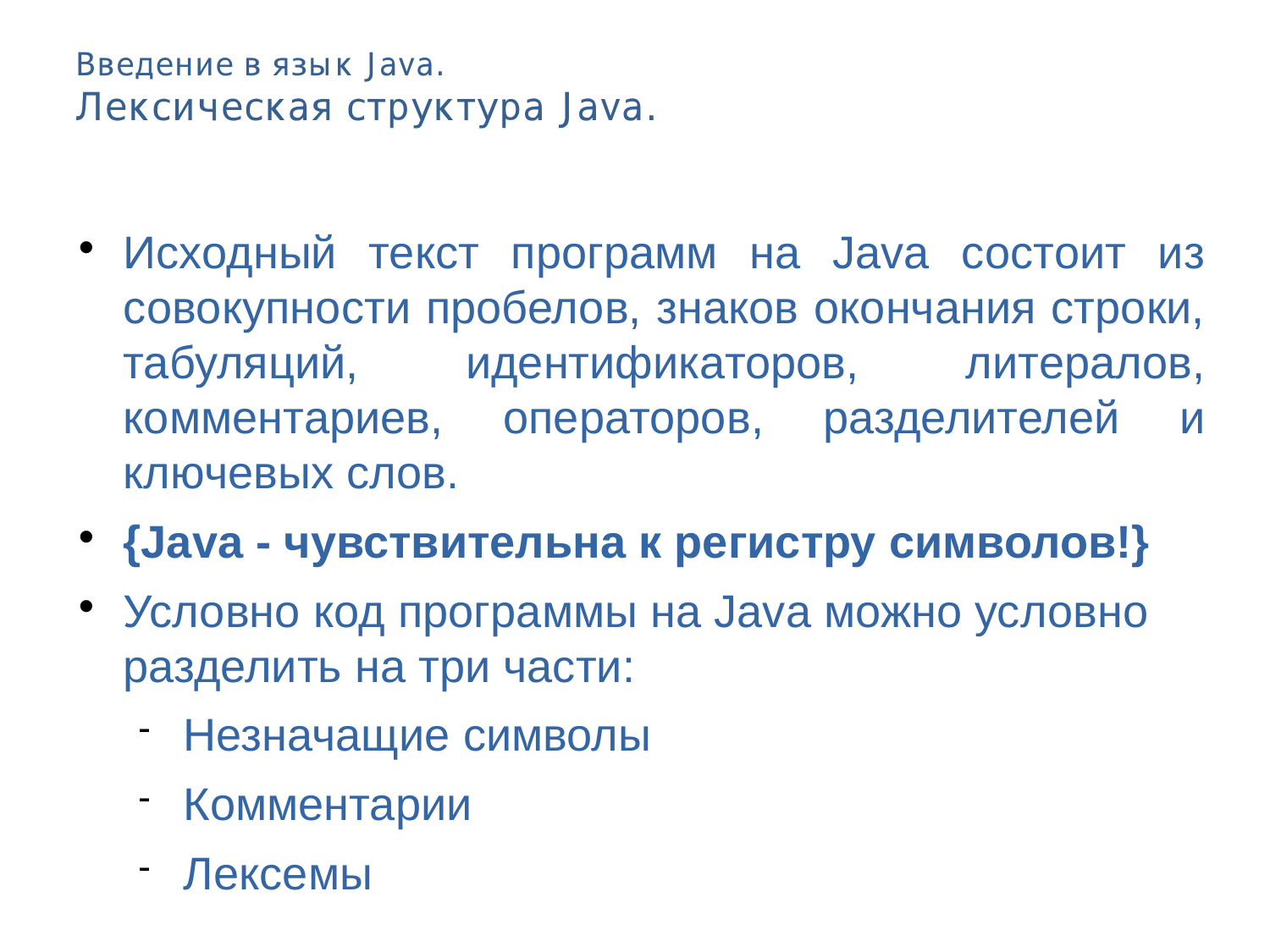

Введение в язык Java.
Лексическая структура Java.
Исходный текст программ на Java состоит из совокупности пробелов, знаков окончания строки, табуляций, идентификаторов, литералов, комментариев, операторов, разделителей и ключевых слов.
{Java - чувствительна к регистру символов!}
Условно код программы на Java можно условно разделить на три части:
Незначащие символы
Комментарии
Лексемы